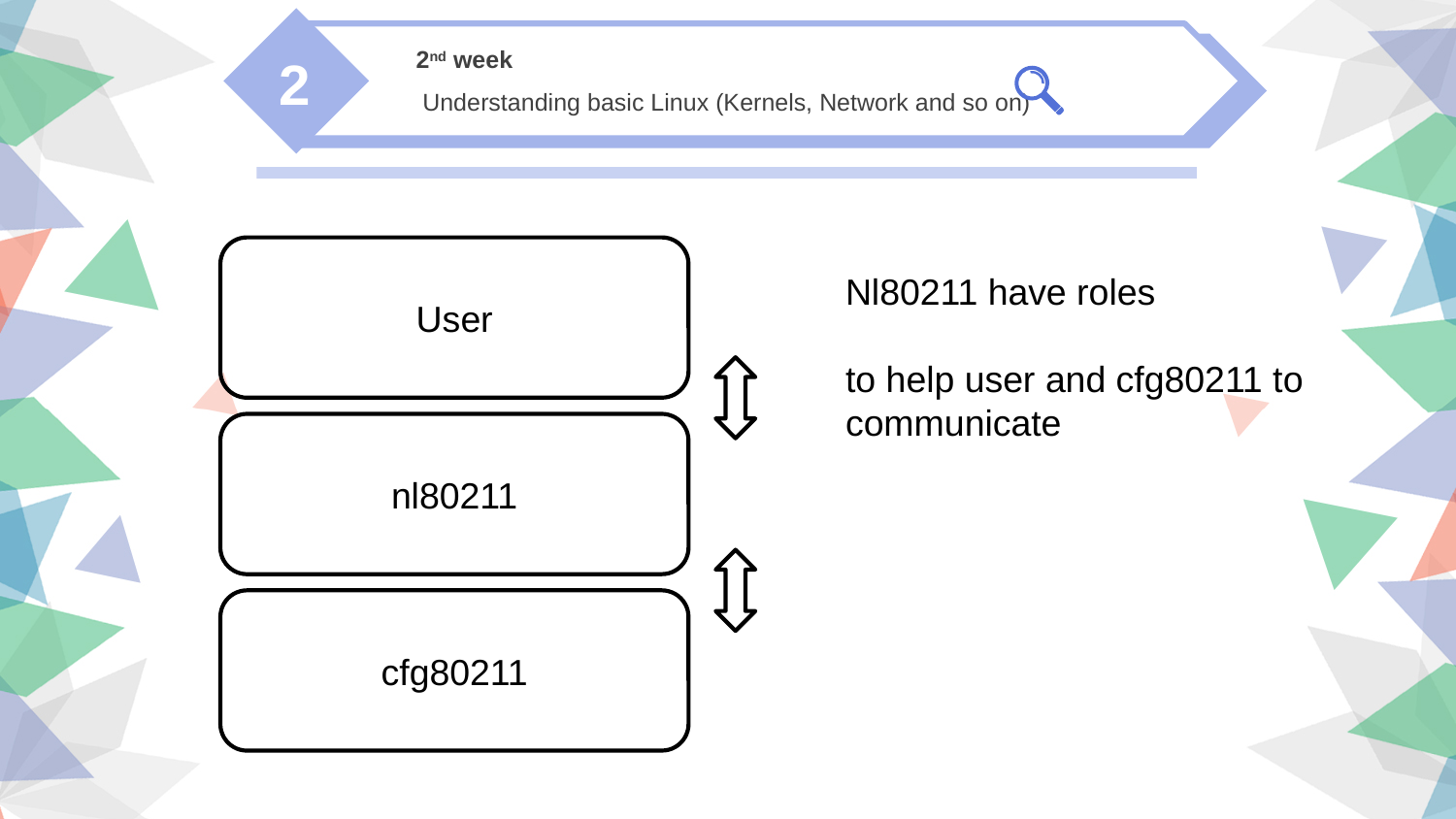

2nd week
 Understanding basic Linux (Kernels, Network and so on)
2

User
nl80211
cfg80211

Nl80211 have roles

to help user and cfg80211 to communicate